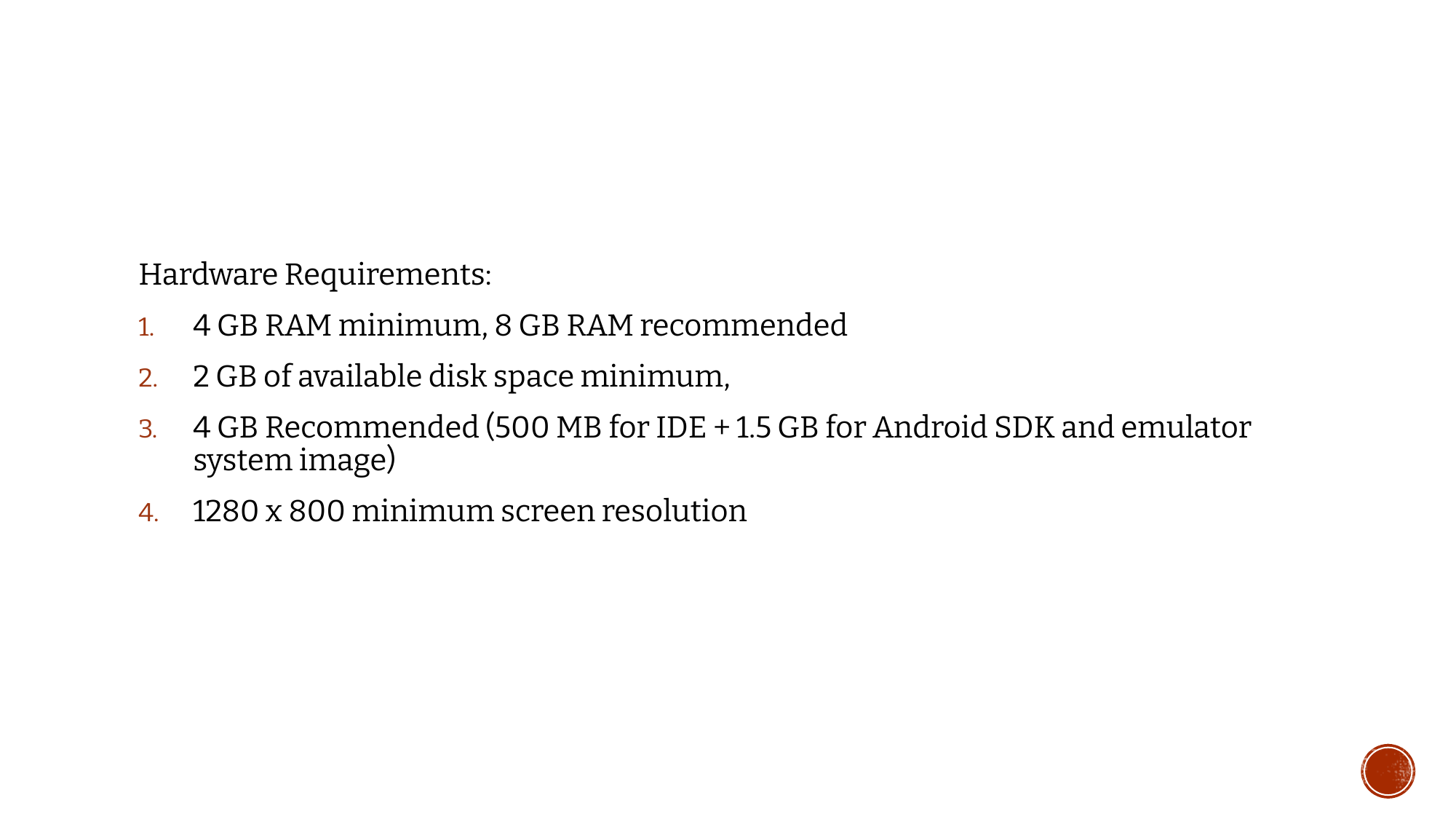

#
Hardware Requirements:
4 GB RAM minimum, 8 GB RAM recommended
2 GB of available disk space minimum,
4 GB Recommended (500 MB for IDE + 1.5 GB for Android SDK and emulator system image)
1280 x 800 minimum screen resolution